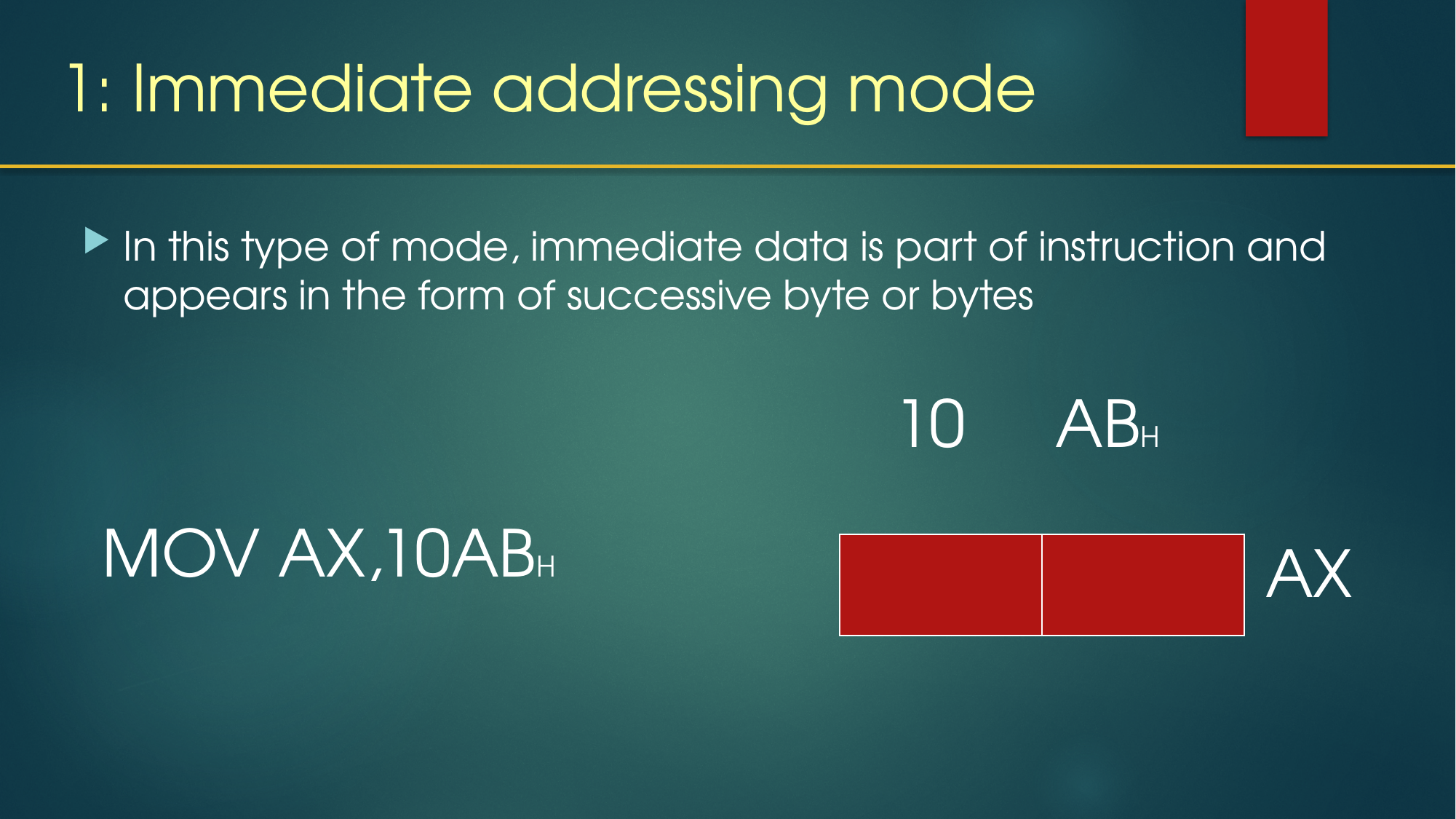

# 1: Immediate addressing mode
In this type of mode, immediate data is part of instruction and appears in the form of successive byte or bytes
 10     ABH
MOV AX,10ABH
AX
|  |  |
| --- | --- |